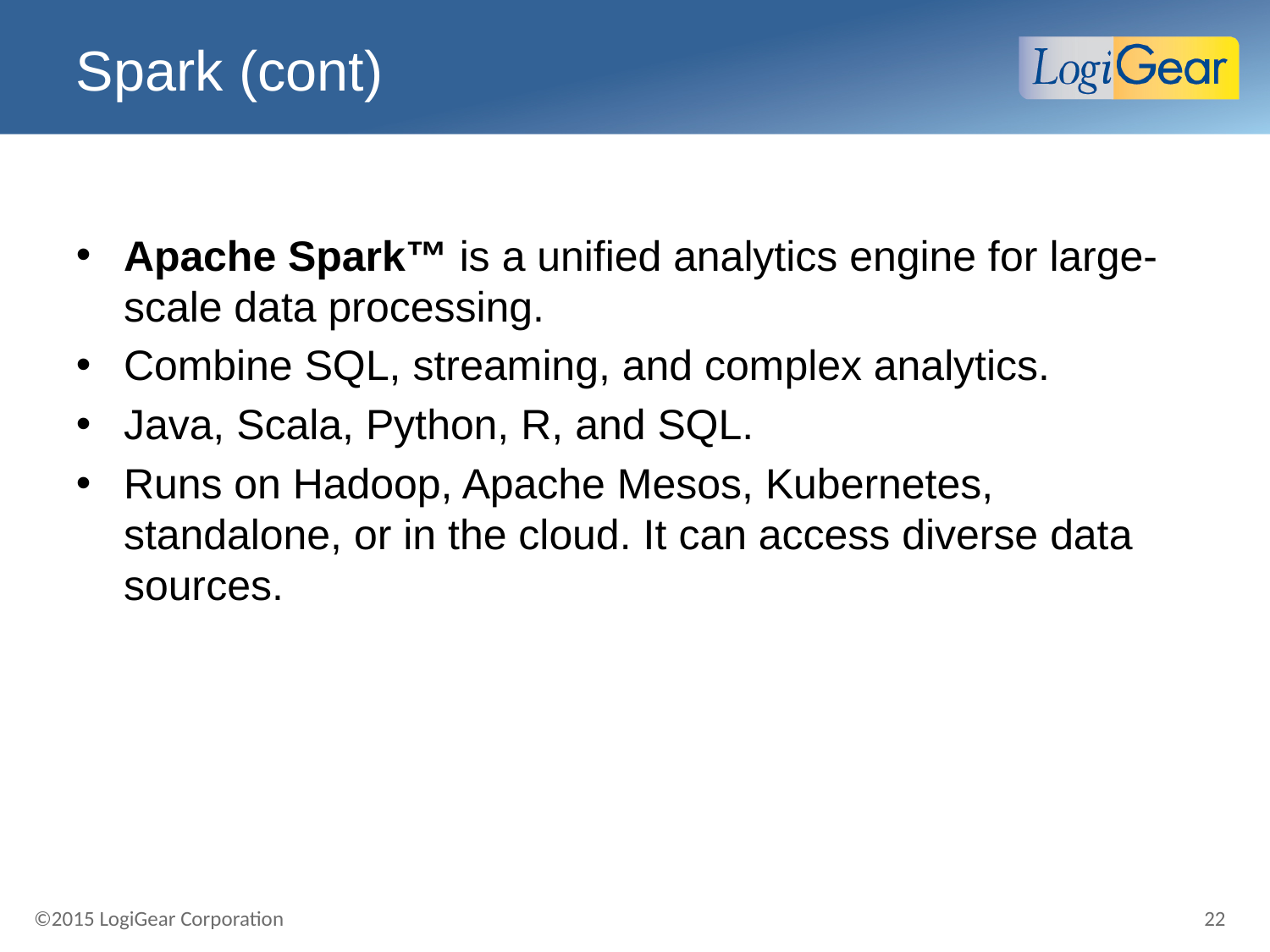

# Spark (cont)
Apache Spark™ is a unified analytics engine for large-scale data processing.
Combine SQL, streaming, and complex analytics.
Java, Scala, Python, R, and SQL.
Runs on Hadoop, Apache Mesos, Kubernetes, standalone, or in the cloud. It can access diverse data sources.
22
©2015 LogiGear Corporation